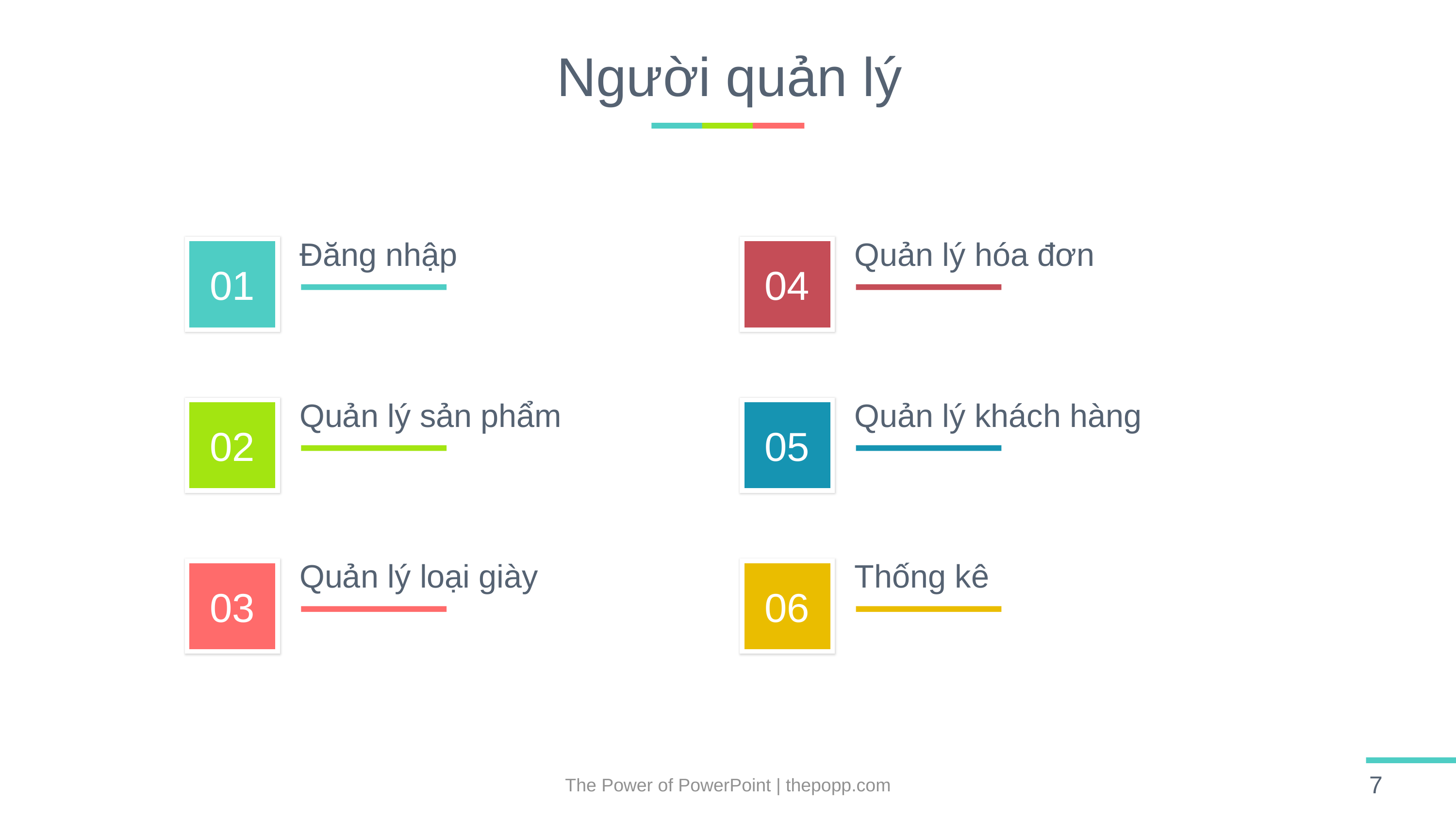

# Người quản lý
Đăng nhập
Quản lý hóa đơn
Quản lý sản phẩm
Quản lý khách hàng
Quản lý loại giày
Thống kê
The Power of PowerPoint | thepopp.com
7